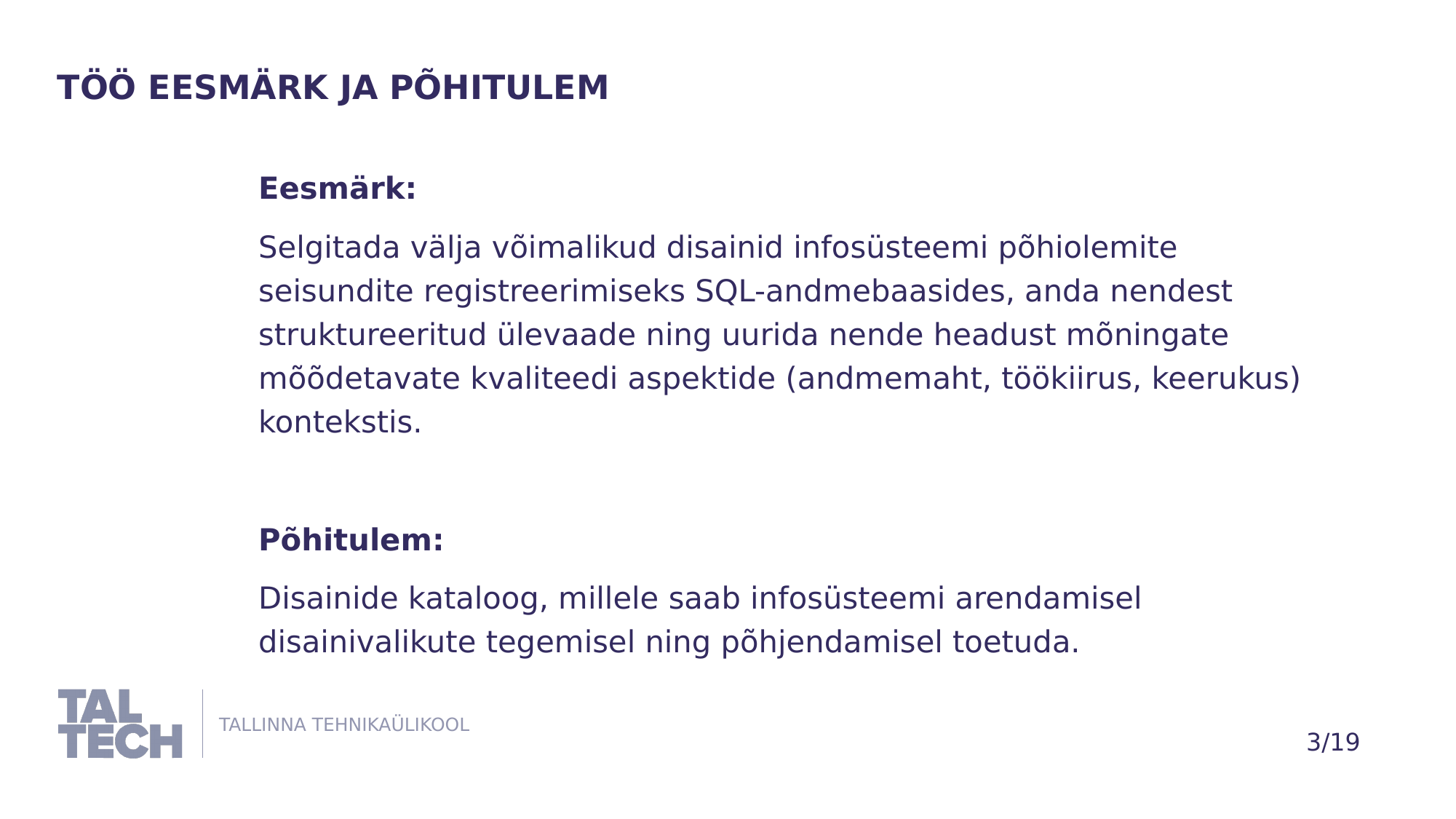

TÖÖ EESMÄRK JA PÕHITULEM

Eesmärk:
Selgitada välja võimalikud disainid infosüsteemi põhiolemite seisundite registreerimiseks SQL-andmebaasides, anda nendest struktureeritud ülevaade ning uurida nende headust mõningate mõõdetavate kvaliteedi aspektide (andmemaht, töökiirus, keerukus) kontekstis.

Põhitulem:
Disainide kataloog, millele saab infosüsteemi arendamisel disainivalikute tegemisel ning põhjendamisel toetuda.
3/19